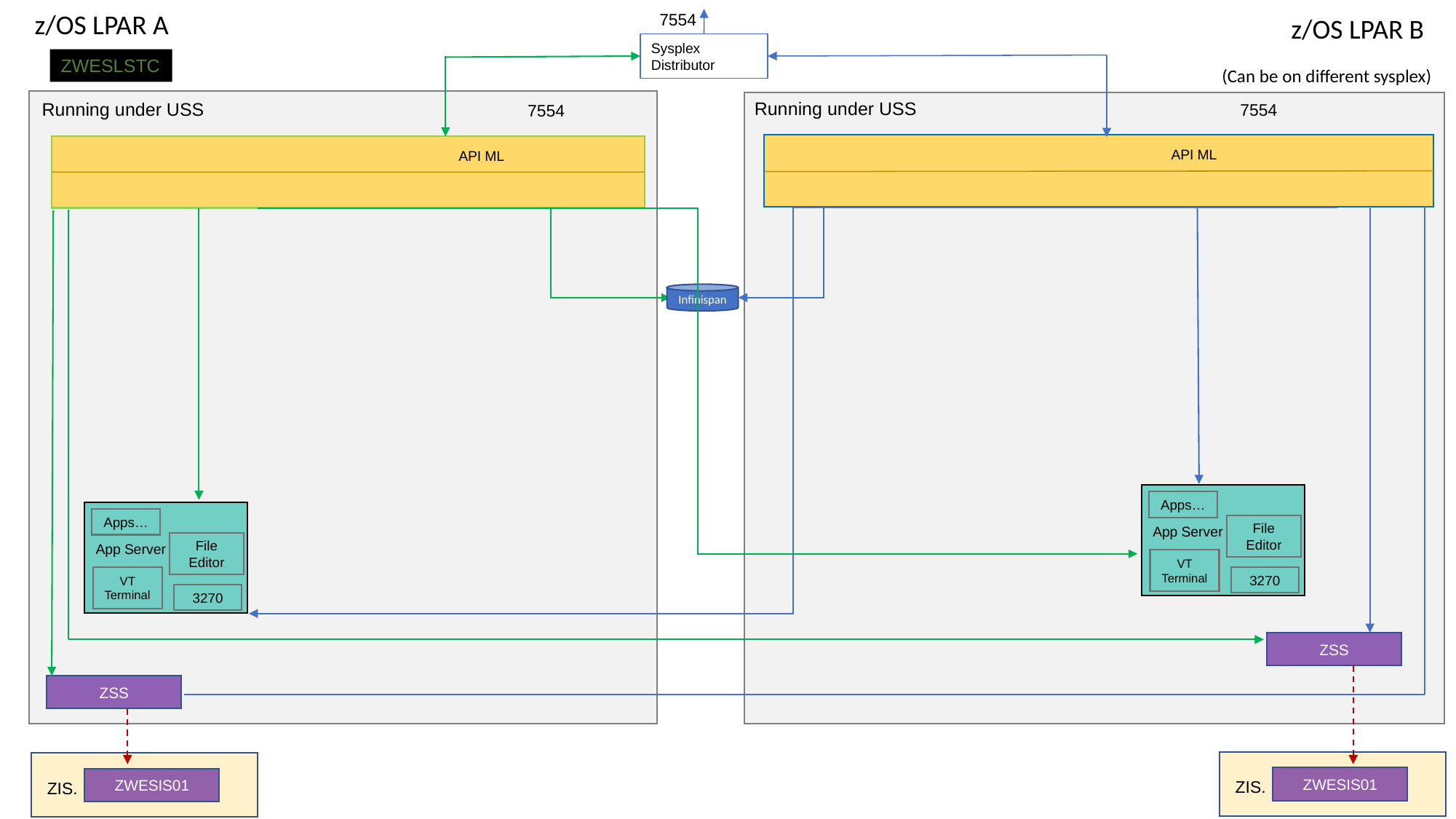

z/OS LPAR A
7554
z/OS LPAR B
Sysplex Distributor
ZWESLSTC
(Can be on different sysplex)

Running under USS

Running under USS
7554
7554
API ML
API ML
Infinispan

Apps…

Apps…
File Editor
App Server
File Editor
App Server
VT Terminal
3270
VT Terminal
3270
ZSS
ZSS

ZWESIS01
ZWESIS01
ZIS.
ZIS.